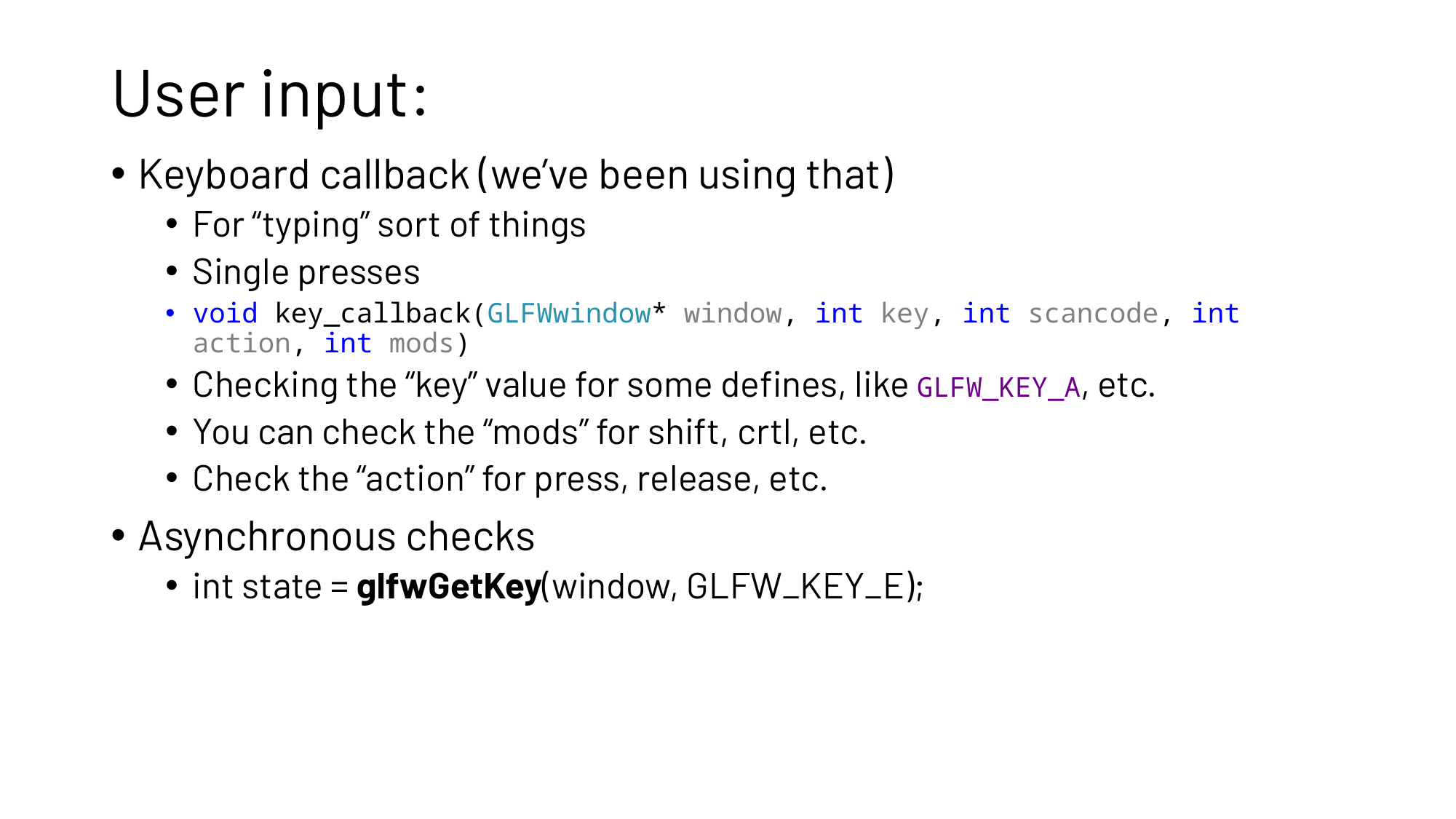

# User input:
Keyboard callback (we’ve been using that)
For “typing” sort of things
Single presses
void key_callback(GLFWwindow* window, int key, int scancode, int action, int mods)
Checking the “key” value for some defines, like GLFW_KEY_A, etc.
You can check the “mods” for shift, crtl, etc.
Check the “action” for press, release, etc.
Asynchronous checks
int state = glfwGetKey(window, GLFW_KEY_E);